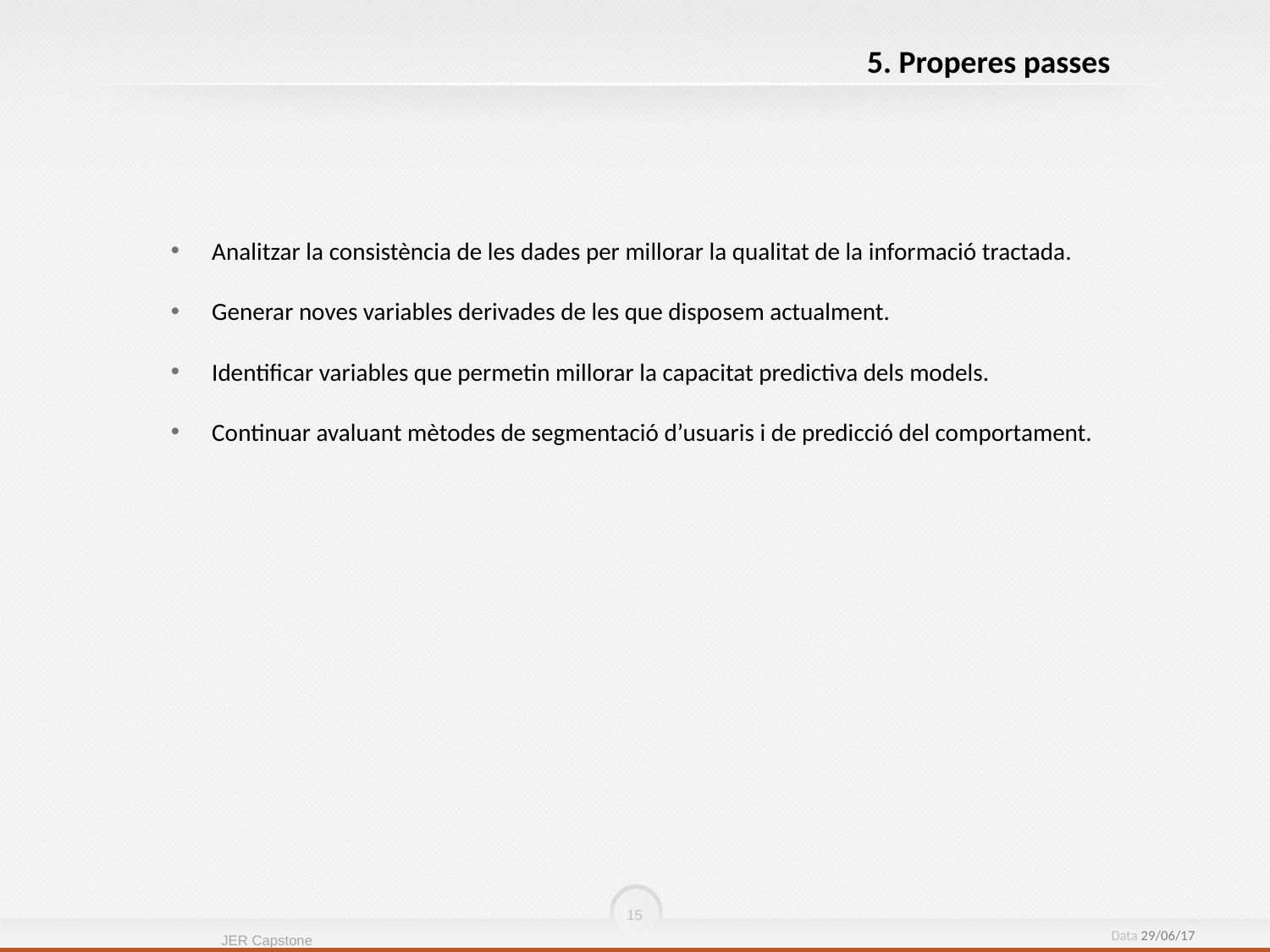

5. Properes passes
Analitzar la consistència de les dades per millorar la qualitat de la informació tractada.
Generar noves variables derivades de les que disposem actualment.
Identificar variables que permetin millorar la capacitat predictiva dels models.
Continuar avaluant mètodes de segmentació d’usuaris i de predicció del comportament.